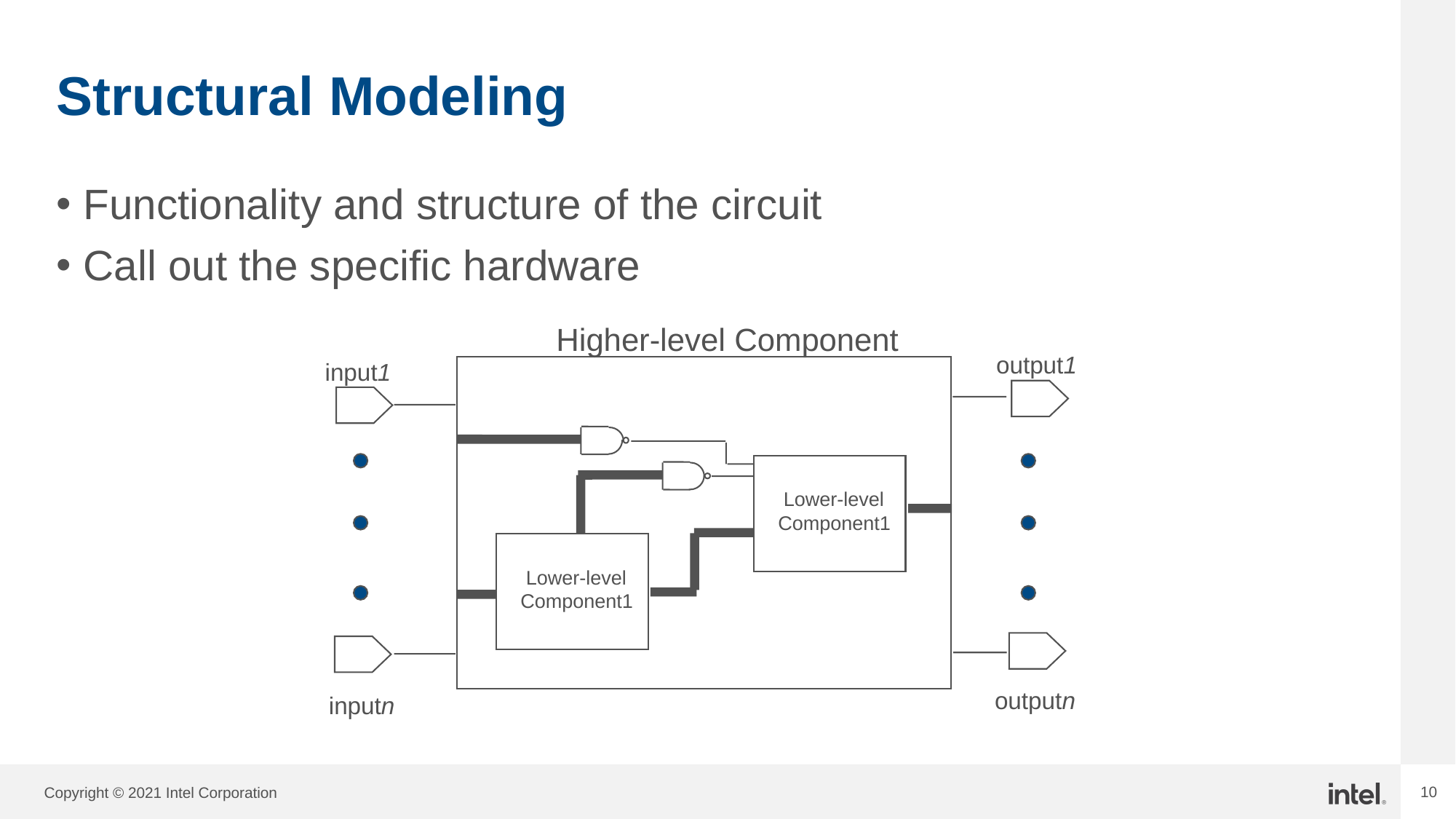

# Structural Modeling
Functionality and structure of the circuit
Call out the specific hardware

Higher-level Component
output1
input1

 Lower-level
Component1

 Lower-level
Component1

outputn
inputn